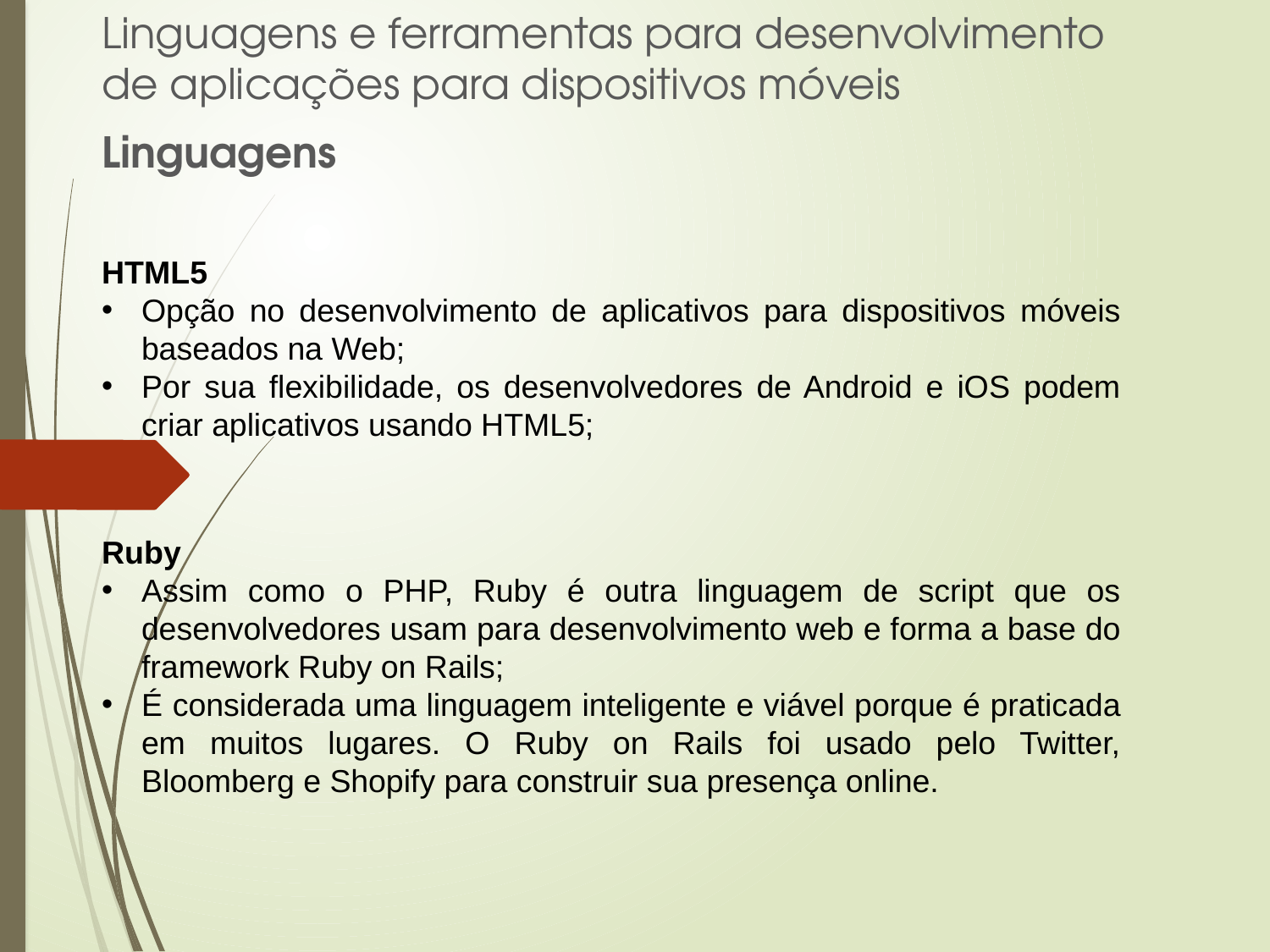

Linguagens e ferramentas para desenvolvimento de aplicações para dispositivos móveis
Linguagens
HTML5
Opção no desenvolvimento de aplicativos para dispositivos móveis baseados na Web;
Por sua flexibilidade, os desenvolvedores de Android e iOS podem criar aplicativos usando HTML5;
Ruby
Assim como o PHP, Ruby é outra linguagem de script que os desenvolvedores usam para desenvolvimento web e forma a base do framework Ruby on Rails;
É considerada uma linguagem inteligente e viável porque é praticada em muitos lugares. O Ruby on Rails foi usado pelo Twitter, Bloomberg e Shopify para construir sua presença online.